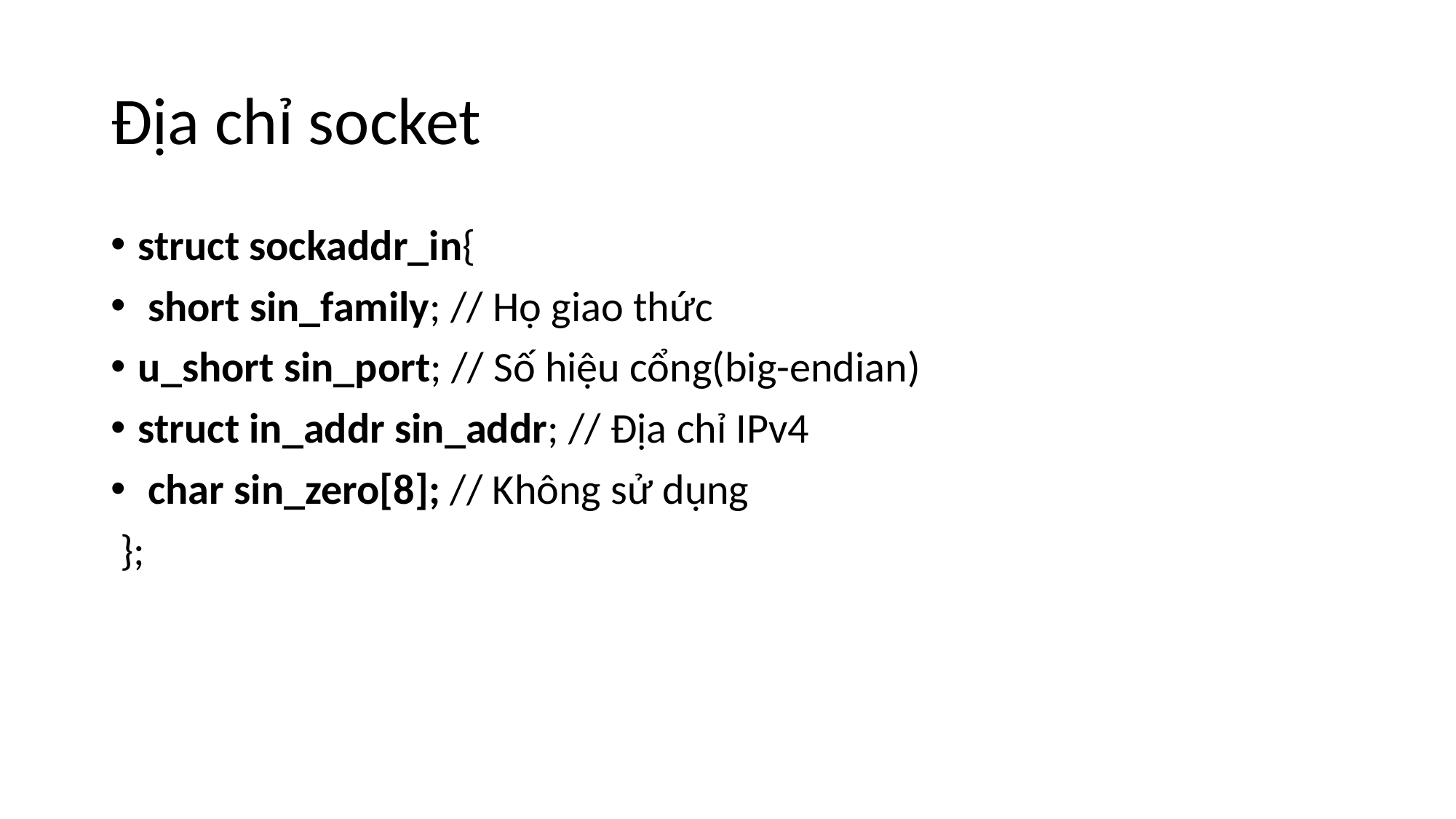

# Địa chỉ socket
struct sockaddr_in{
 short sin_family; // Họ giao thức
u_short sin_port; // Số hiệu cổng(big-endian)
struct in_addr sin_addr; // Địa chỉ IPv4
 char sin_zero[8]; // Không sử dụng
 };